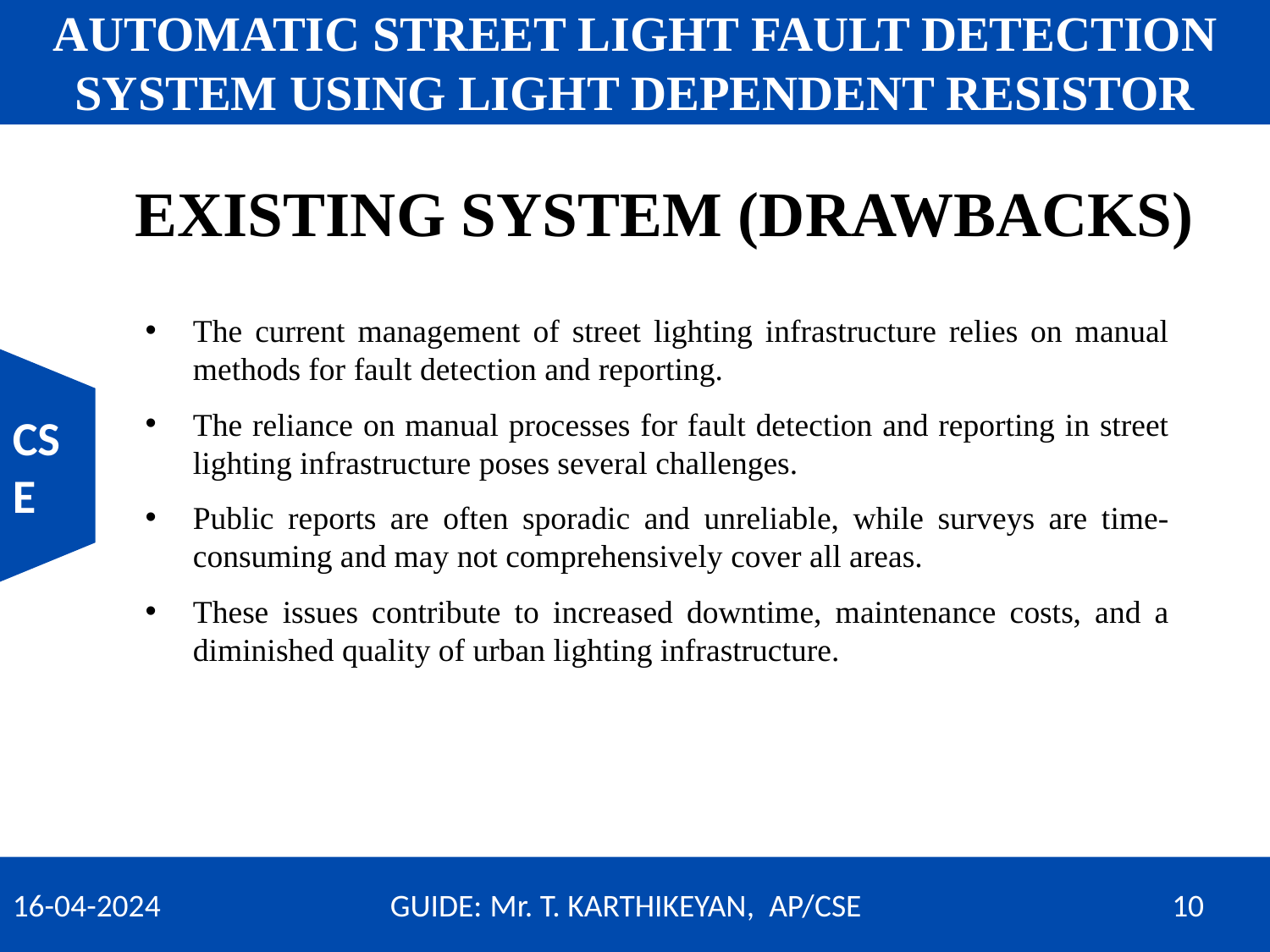

AUTOMATIC STREET LIGHT FAULT DETECTION SYSTEM USING LIGHT DEPENDENT RESISTOR
KNOWLEDGE INSTITUTE OF TECHNOLOGY
(AUTONOMOUS)
# EXISTING SYSTEM (DRAWBACKS)
The current management of street lighting infrastructure relies on manual methods for fault detection and reporting.
The reliance on manual processes for fault detection and reporting in street lighting infrastructure poses several challenges.
Public reports are often sporadic and unreliable, while surveys are time-consuming and may not comprehensively cover all areas.
These issues contribute to increased downtime, maintenance costs, and a diminished quality of urban lighting infrastructure.
CSE
16-04-2024                                GUIDE: Mr. T. KARTHIKEYAN,  AP/CSE		                    10